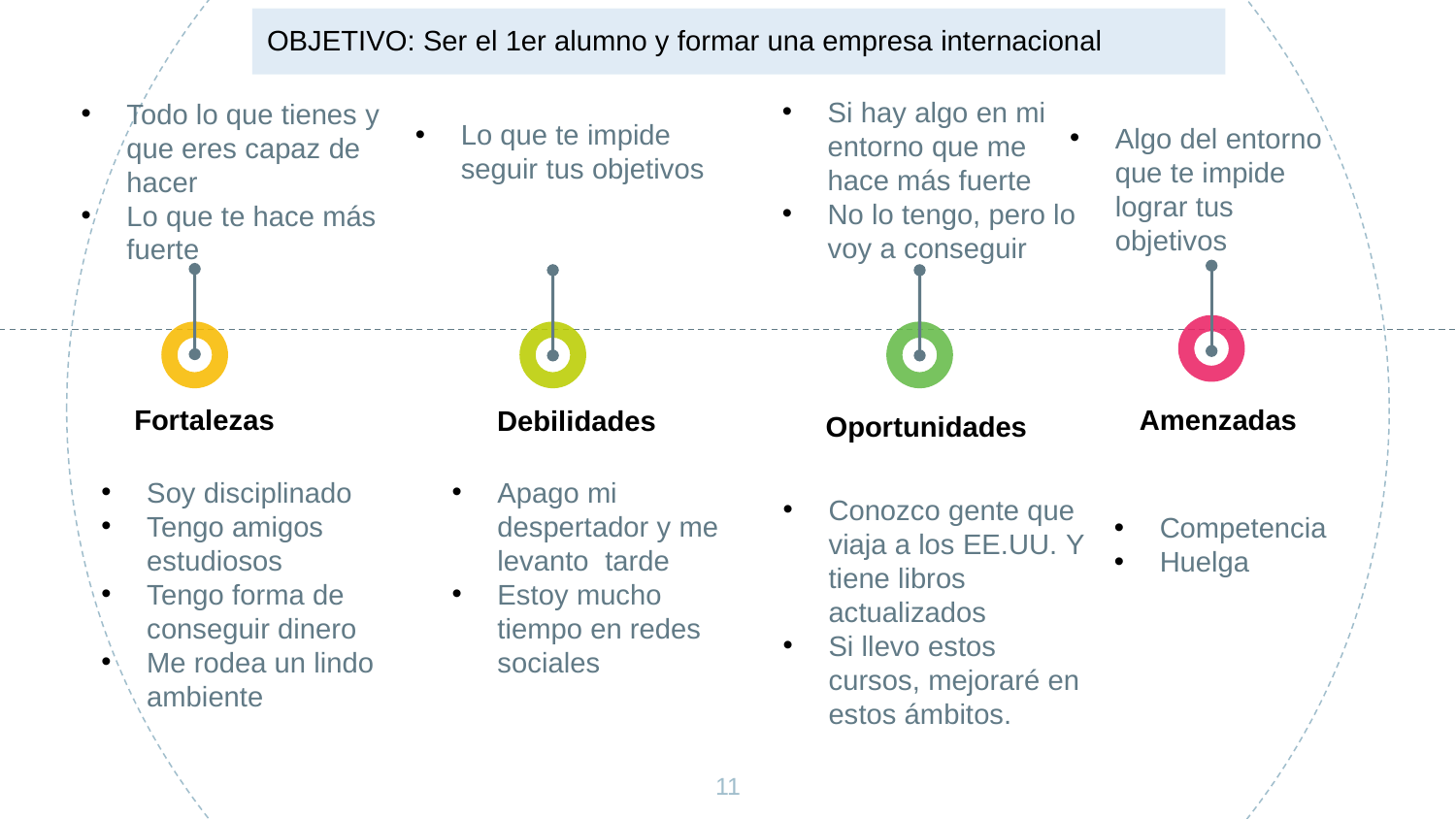

OBJETIVO: Ser el 1er alumno y formar una empresa internacional
Si hay algo en mi entorno que me hace más fuerte
No lo tengo, pero lo voy a conseguir
Todo lo que tienes y que eres capaz de hacer
Lo que te hace más fuerte
Lo que te impide seguir tus objetivos
Algo del entorno que te impide lograr tus objetivos

Fortalezas
Amenzadas
Debilidades
Oportunidades
Soy disciplinado
Tengo amigos estudiosos
Tengo forma de conseguir dinero
Me rodea un lindo ambiente
Apago mi despertador y me levanto  tarde
Estoy mucho tiempo en redes sociales
Conozco gente que viaja a los EE.UU. Y tiene libros actualizados
Si llevo estos cursos, mejoraré en estos ámbitos.
Competencia
Huelga
11